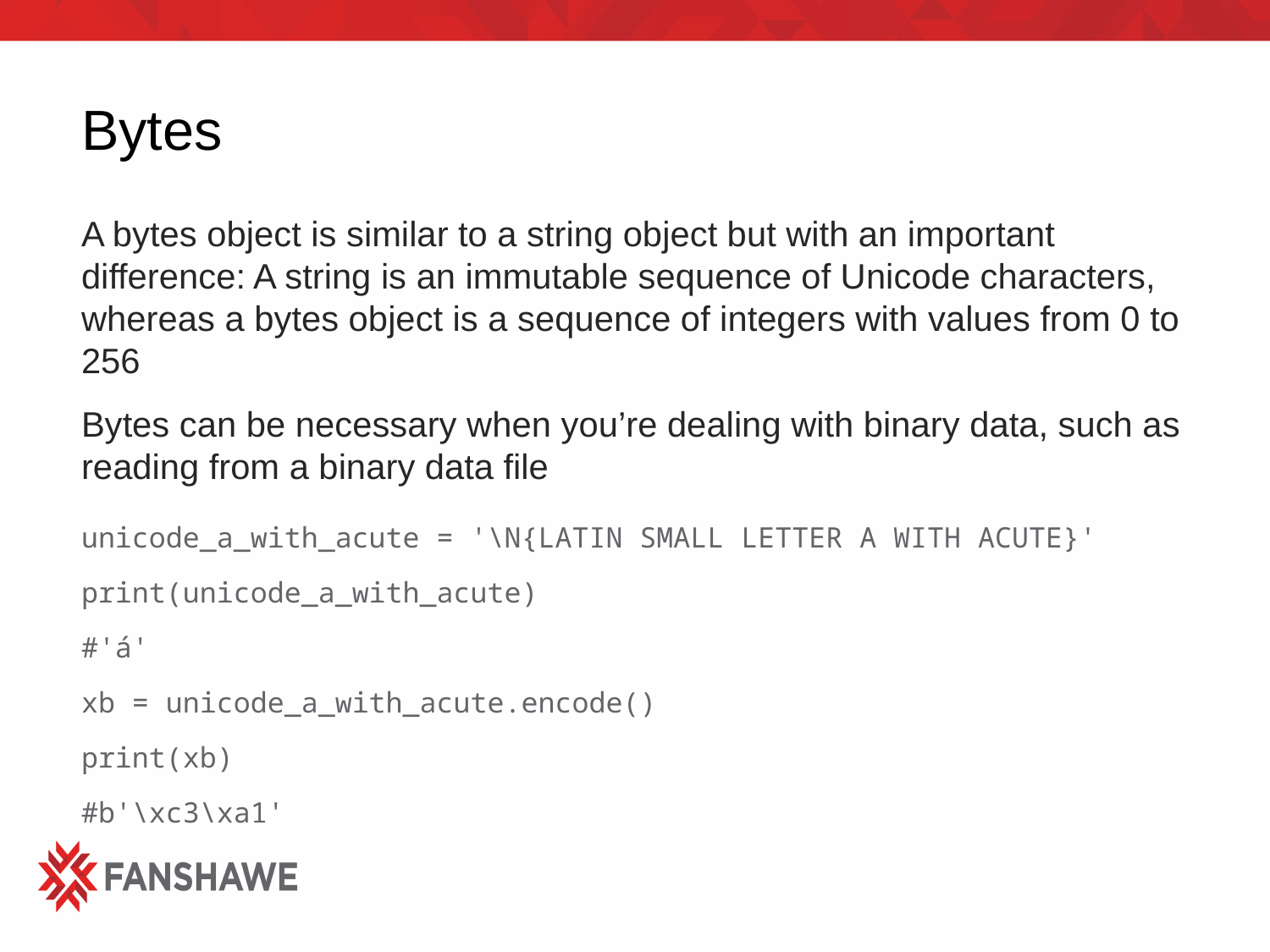

# Bytes
A bytes object is similar to a string object but with an important difference: A string is an immutable sequence of Unicode characters, whereas a bytes object is a sequence of integers with values from 0 to 256
Bytes can be necessary when you’re dealing with binary data, such as reading from a binary data file
unicode_a_with_acute = '\N{LATIN SMALL LETTER A WITH ACUTE}'
print(unicode_a_with_acute)
#'á'
xb = unicode_a_with_acute.encode()
print(xb)
#b'\xc3\xa1'